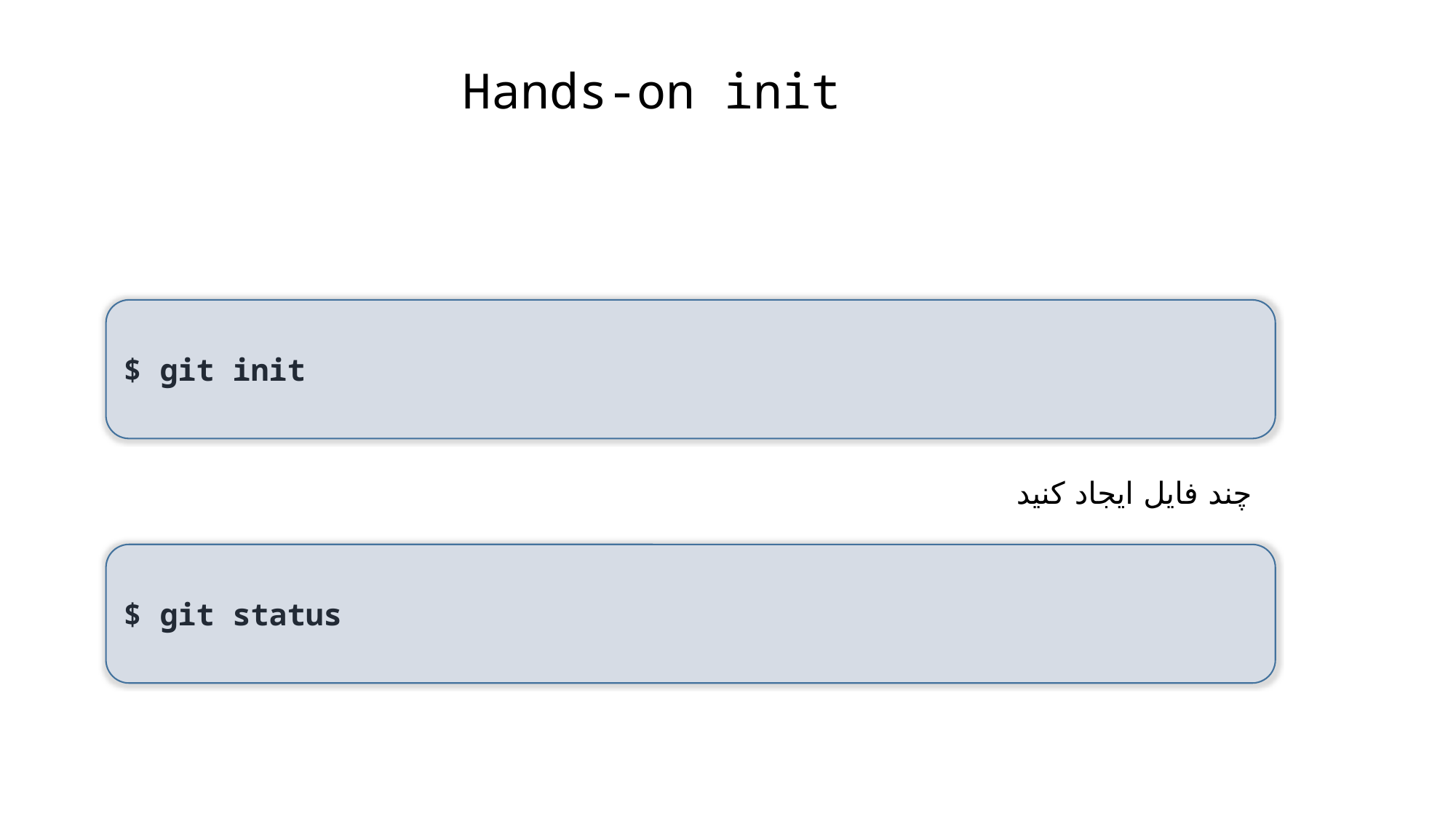

# Hands-on init
$ git init
چند فایل ایجاد کنید
$ git status